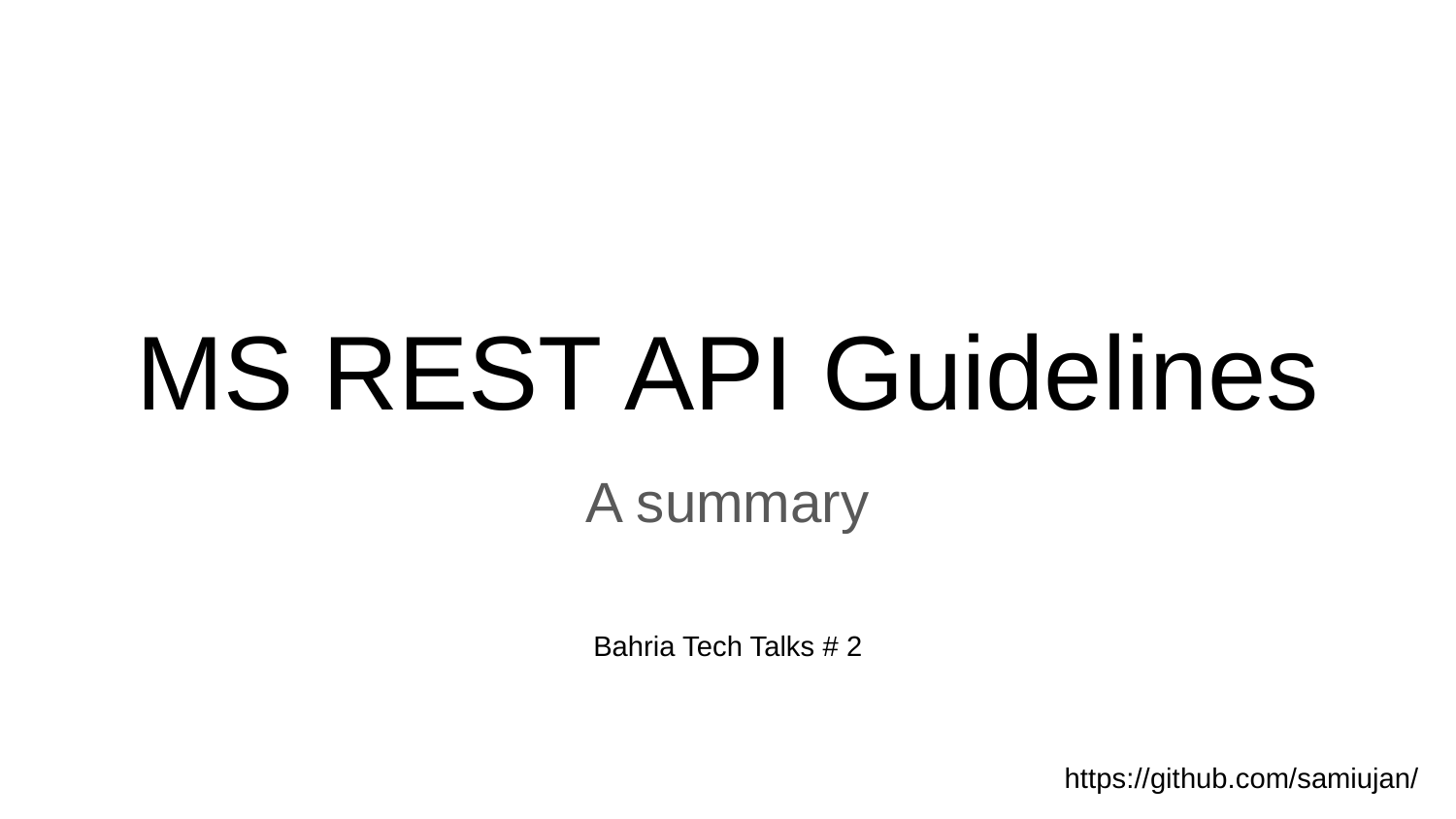

# MS REST API Guidelines
A summary
Bahria Tech Talks # 2
https://github.com/samiujan/